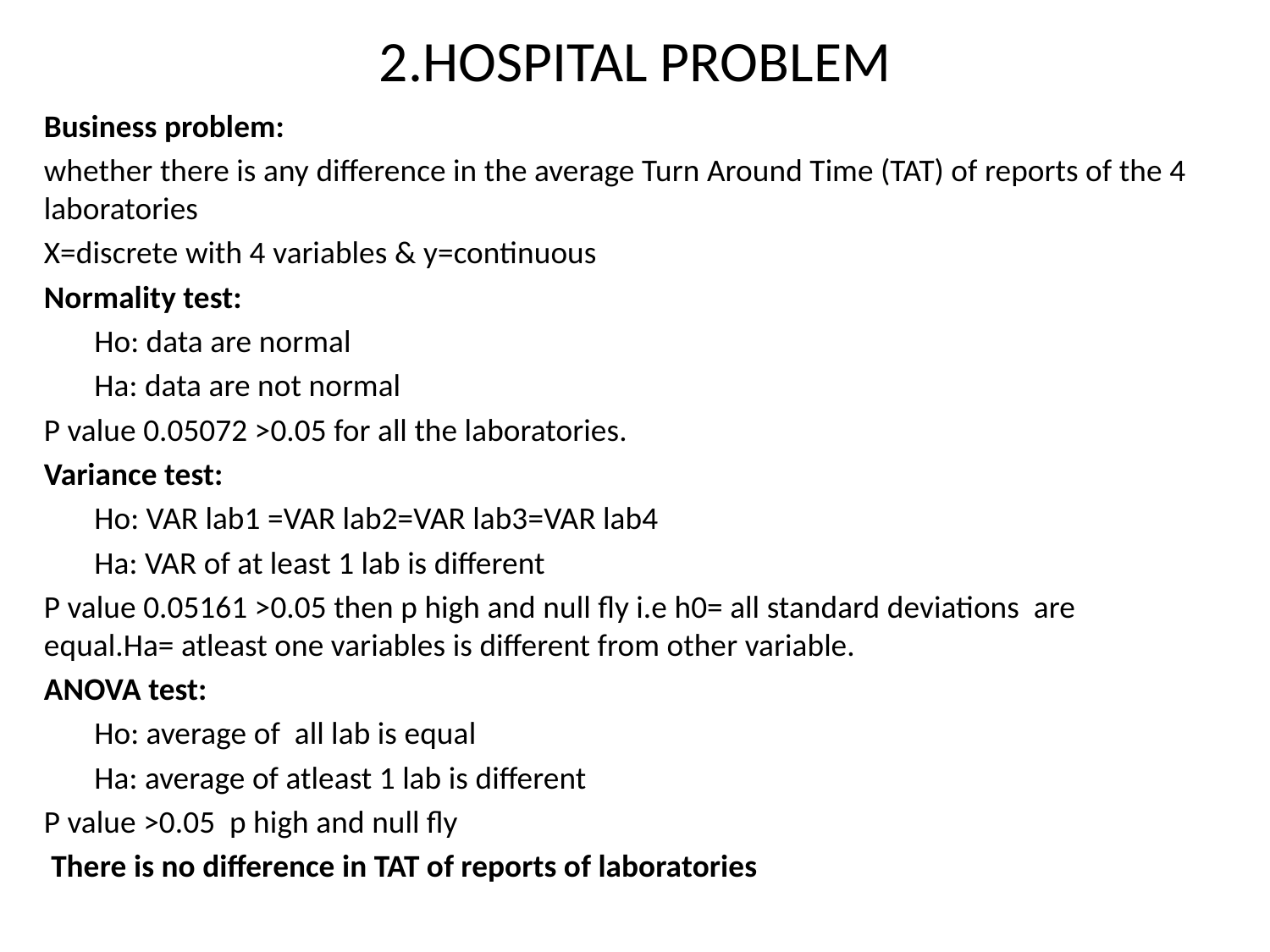

# 2.HOSPITAL PROBLEM
Business problem:
whether there is any difference in the average Turn Around Time (TAT) of reports of the 4 laboratories
X=discrete with 4 variables & y=continuous
Normality test:
       Ho: data are normal
       Ha: data are not normal
P value 0.05072 >0.05 for all the laboratories.
Variance test:
       Ho: VAR lab1 =VAR lab2=VAR lab3=VAR lab4
       Ha: VAR of at least 1 lab is different
P value 0.05161 >0.05 then p high and null fly i.e h0= all standard deviations  are equal.Ha= atleast one variables is different from other variable.
ANOVA test:
       Ho: average of  all lab is equal
       Ha: average of atleast 1 lab is different
P value >0.05  p high and null fly
 There is no difference in TAT of reports of laboratories